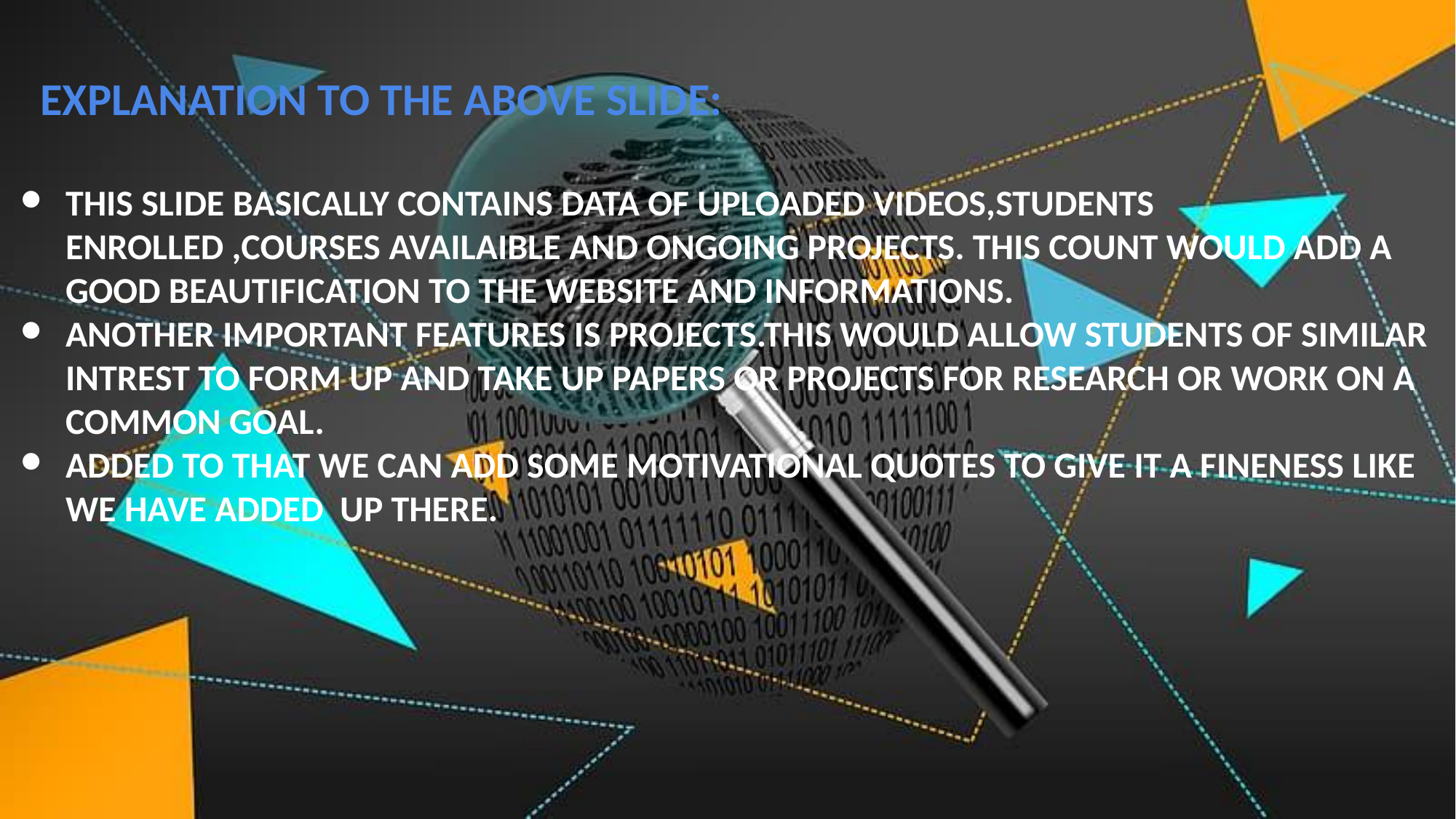

EXPLANATION TO THE ABOVE SLIDE:

THIS SLIDE BASICALLY CONTAINS DATA OF UPLOADED VIDEOS,STUDENTS ENROLLED ,COURSES AVAILAIBLE AND ONGOING PROJECTS. THIS COUNT WOULD ADD A GOOD BEAUTIFICATION TO THE WEBSITE AND INFORMATIONS.
ANOTHER IMPORTANT FEATURES IS PROJECTS.THIS WOULD ALLOW STUDENTS OF SIMILAR INTREST TO FORM UP AND TAKE UP PAPERS OR PROJECTS FOR RESEARCH OR WORK ON A COMMON GOAL.
ADDED TO THAT WE CAN ADD SOME MOTIVATIONAL QUOTES TO GIVE IT A FINENESS LIKE WE HAVE ADDED  UP THERE.